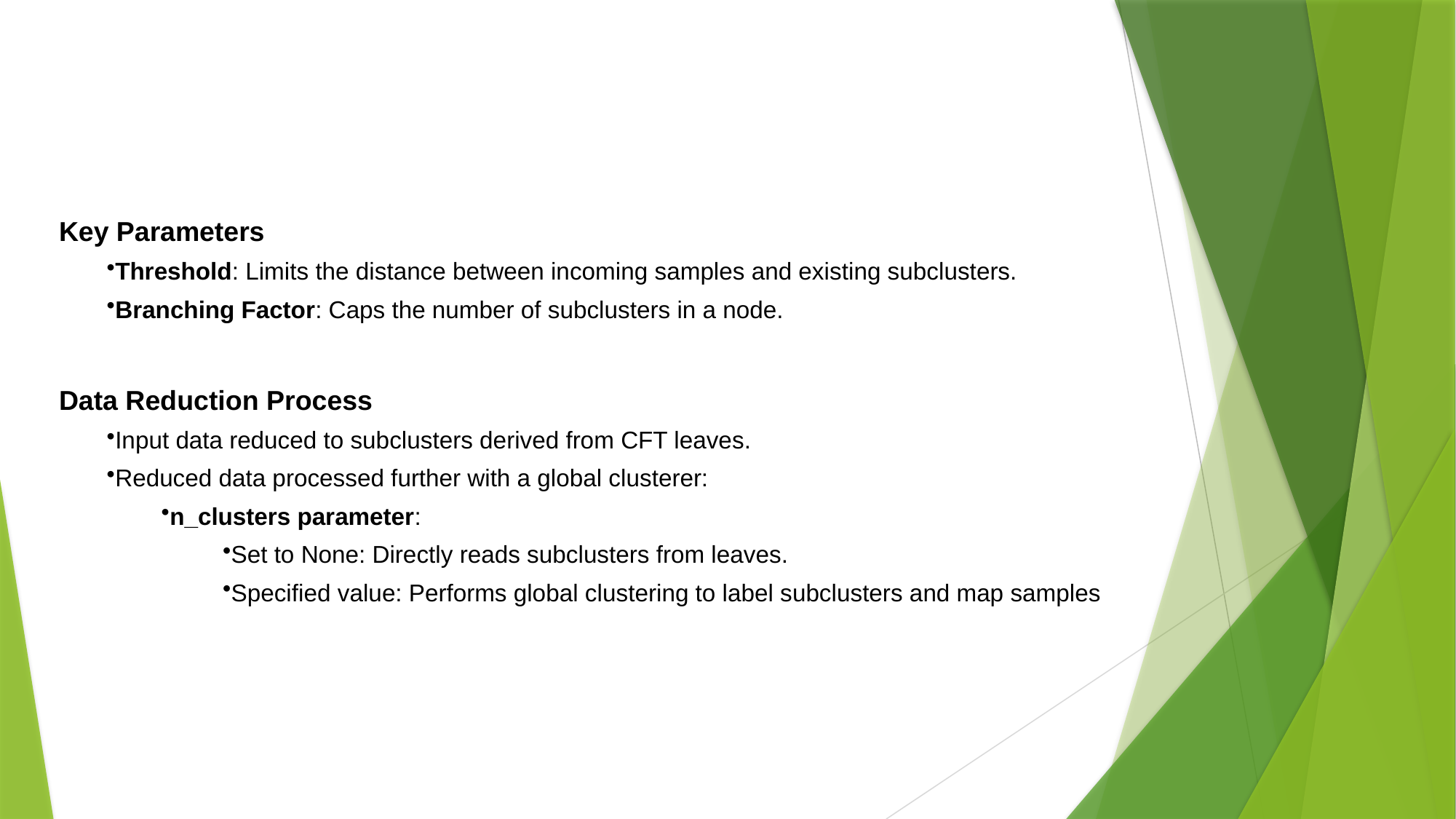

Key Parameters
Threshold: Limits the distance between incoming samples and existing subclusters.
Branching Factor: Caps the number of subclusters in a node.

Data Reduction Process
Input data reduced to subclusters derived from CFT leaves.
Reduced data processed further with a global clusterer:
n_clusters parameter:
Set to None: Directly reads subclusters from leaves.
Specified value: Performs global clustering to label subclusters and map samples